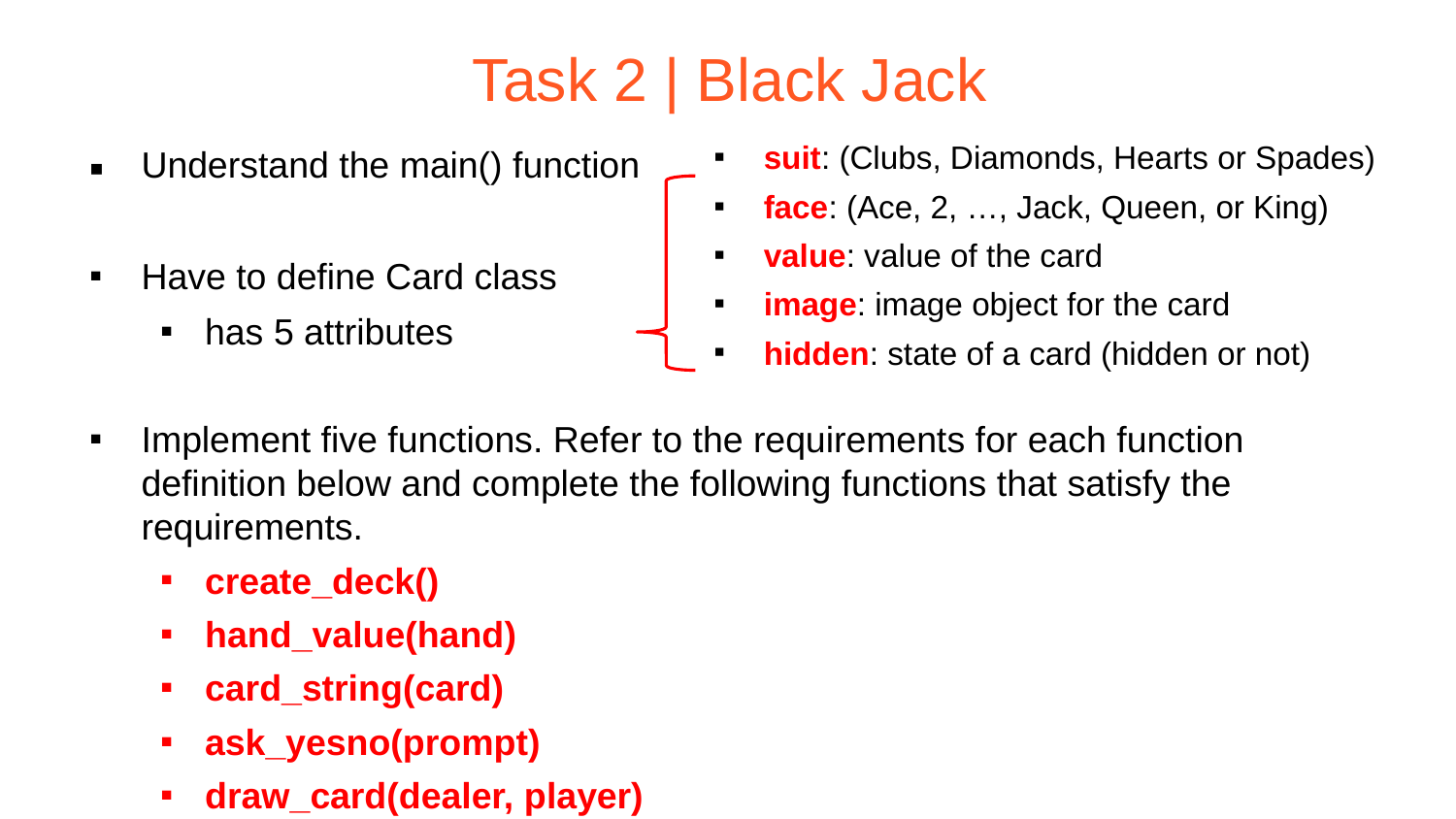

Task 2 | Black Jack
suit: (Clubs, Diamonds, Hearts or Spades)
face: (Ace, 2, …, Jack, Queen, or King)
value: value of the card
image: image object for the card
hidden: state of a card (hidden or not)
Understand the main() function

Have to define Card class
has 5 attributes

Implement five functions. Refer to the requirements for each function definition below and complete the following functions that satisfy the requirements.
create_deck()
hand_value(hand)
card_string(card)
ask_yesno(prompt)
draw_card(dealer, player)